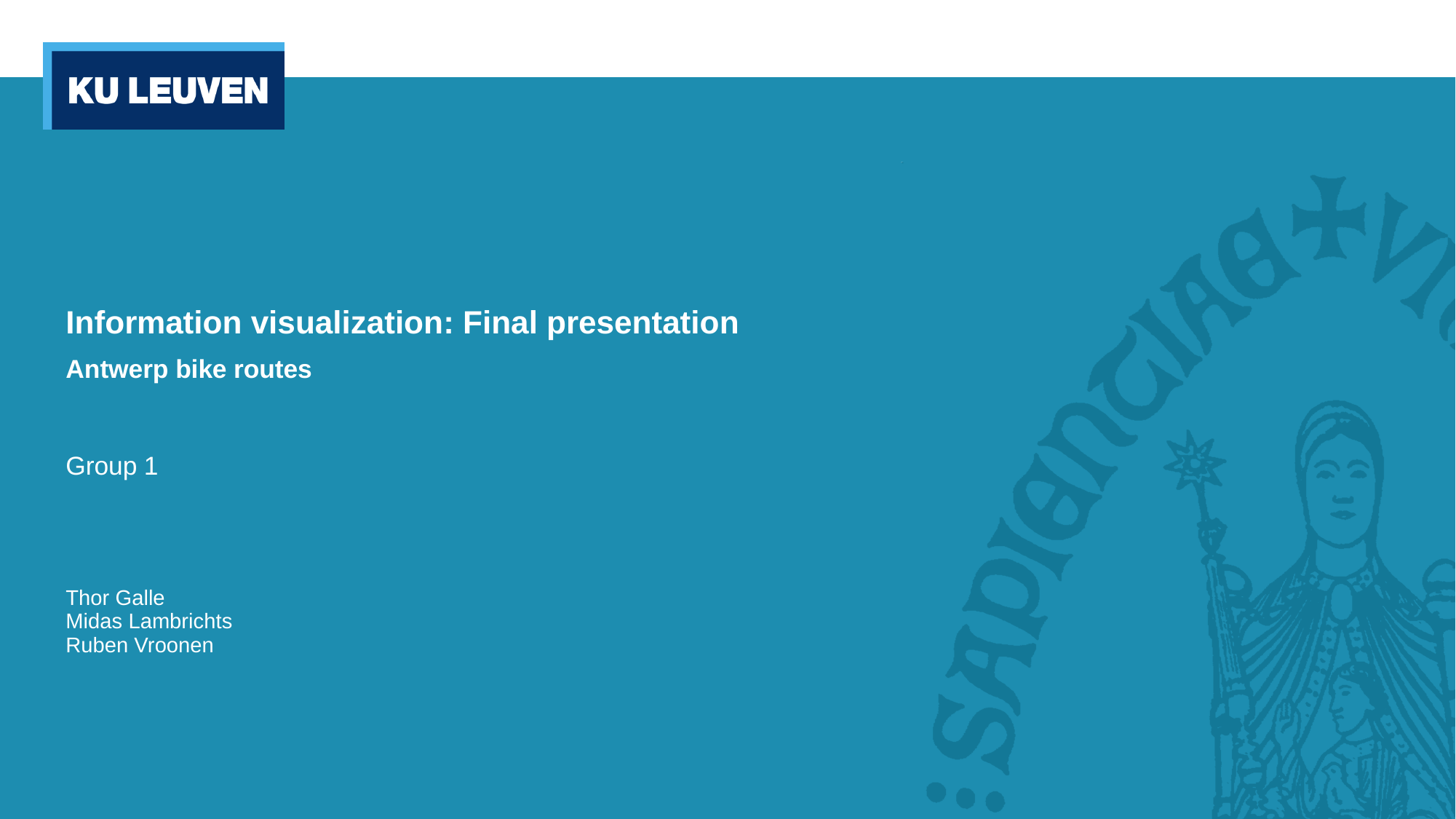

# Information visualization: Final presentation Antwerp bike routes Group 1
Thor Galle
Midas Lambrichts
Ruben Vroonen